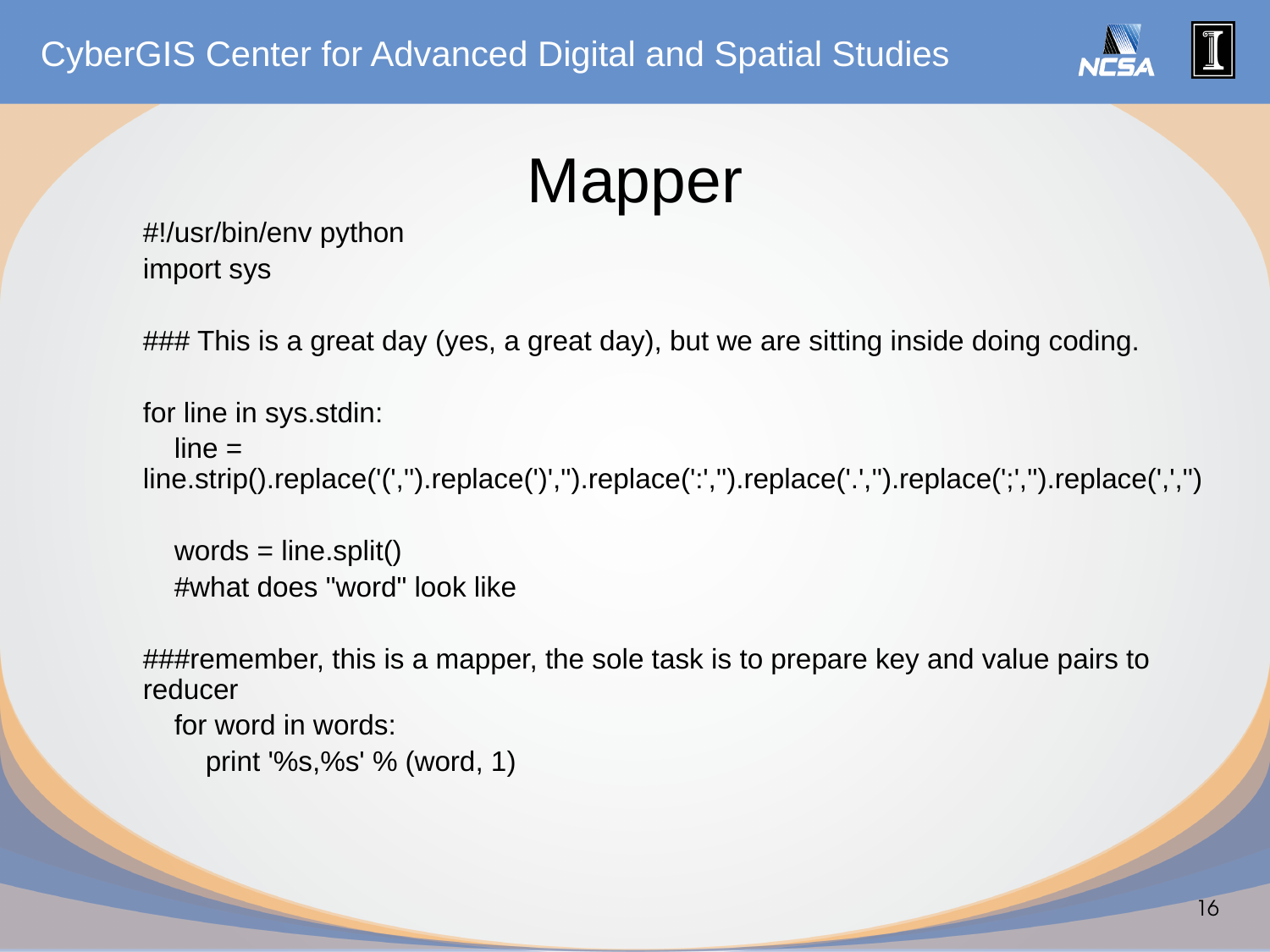

# Mapper
#!/usr/bin/env python
import sys

### This is a great day (yes, a great day), but we are sitting inside doing coding.

for line in sys.stdin:
    line = line.strip().replace('(','').replace(')','').replace(':','').replace('.','').replace(';','').replace(',','')

    words = line.split()
    #what does "word" look like

###remember, this is a mapper, the sole task is to prepare key and value pairs to reducer
    for word in words:
        print '%s,%s' % (word, 1)

16